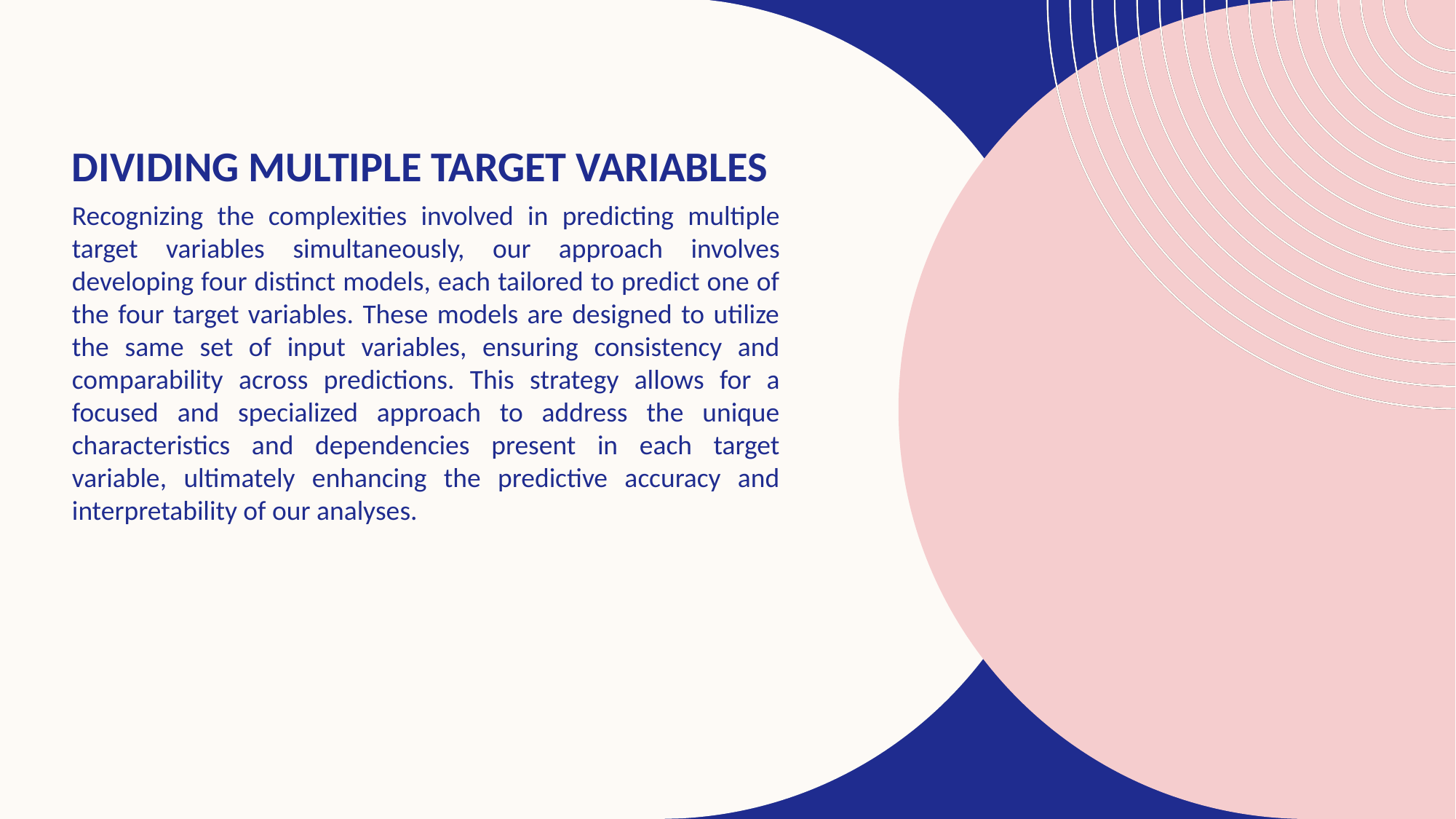

# Dividing Multiple Target Variables
Recognizing the complexities involved in predicting multiple target variables simultaneously, our approach involves developing four distinct models, each tailored to predict one of the four target variables. These models are designed to utilize the same set of input variables, ensuring consistency and comparability across predictions. This strategy allows for a focused and specialized approach to address the unique characteristics and dependencies present in each target variable, ultimately enhancing the predictive accuracy and interpretability of our analyses.